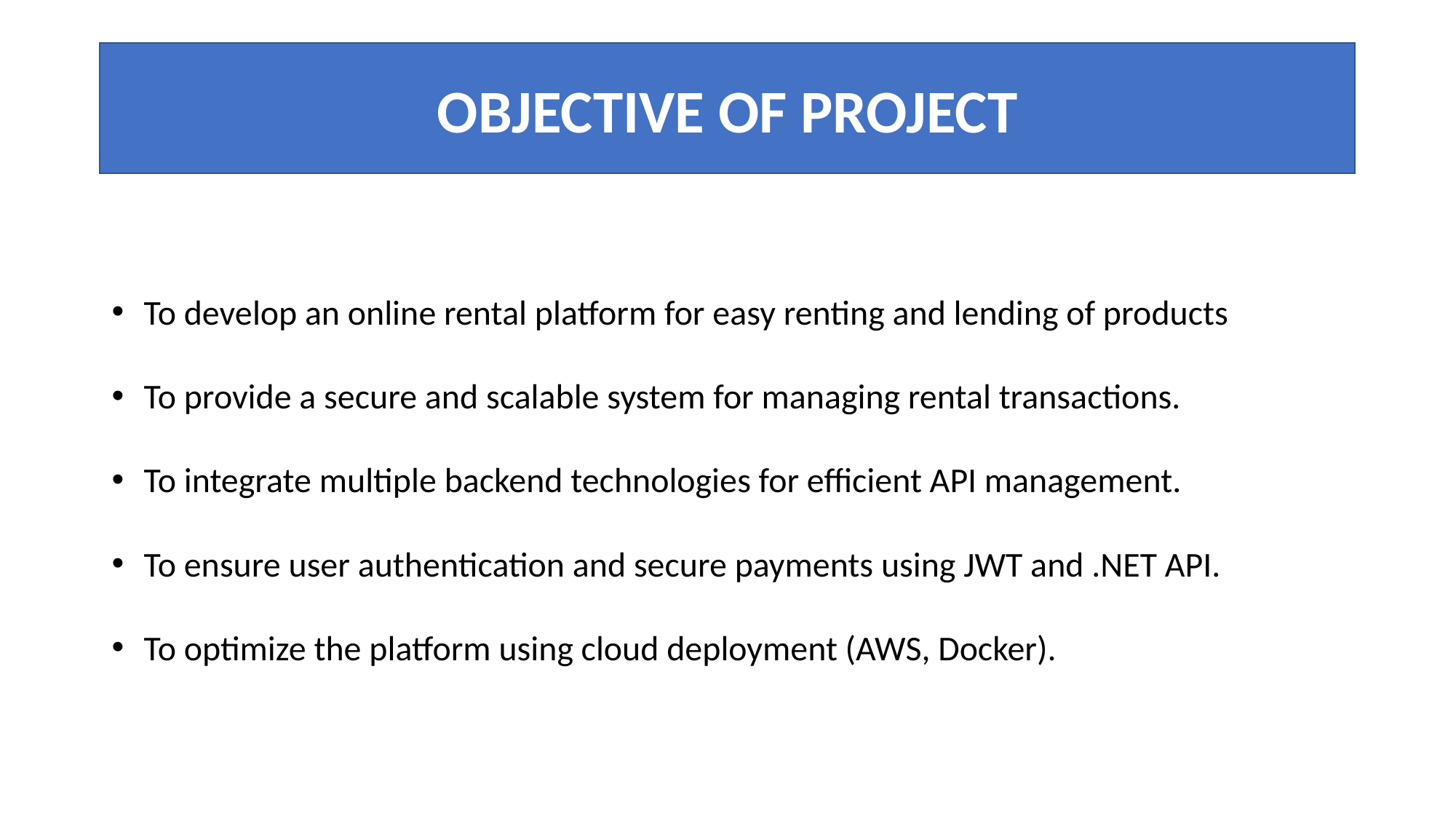

OBJECTIVE OF PROJECT

To develop an online rental platform for easy renting and lending of products
To provide a secure and scalable system for managing rental transactions.
To integrate multiple backend technologies for efficient API management.
To ensure user authentication and secure payments using JWT and .NET API.
To optimize the platform using cloud deployment (AWS, Docker).